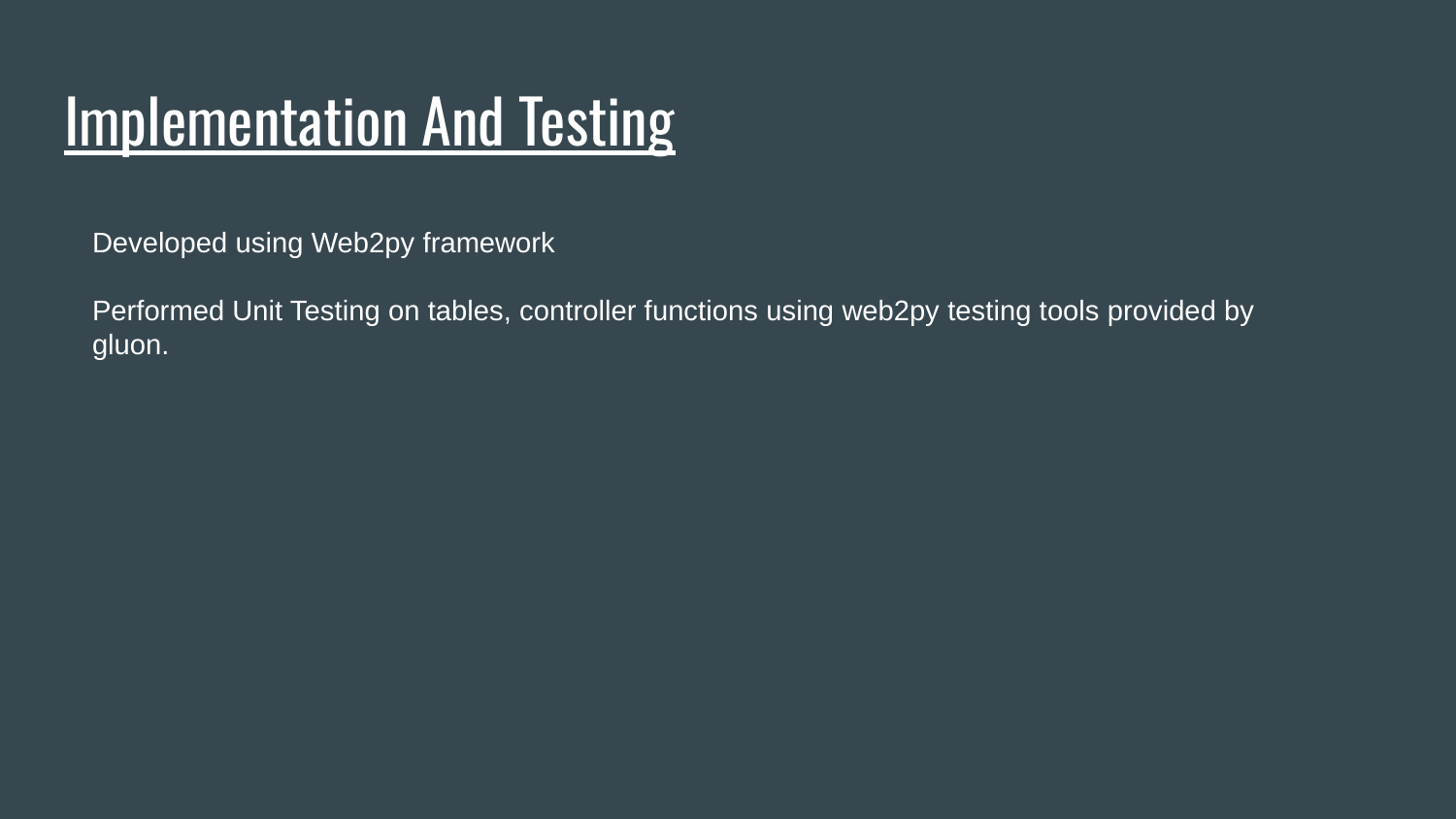

# Implementation And Testing
Developed using Web2py framework

Performed Unit Testing on tables, controller functions using web2py testing tools provided by gluon.